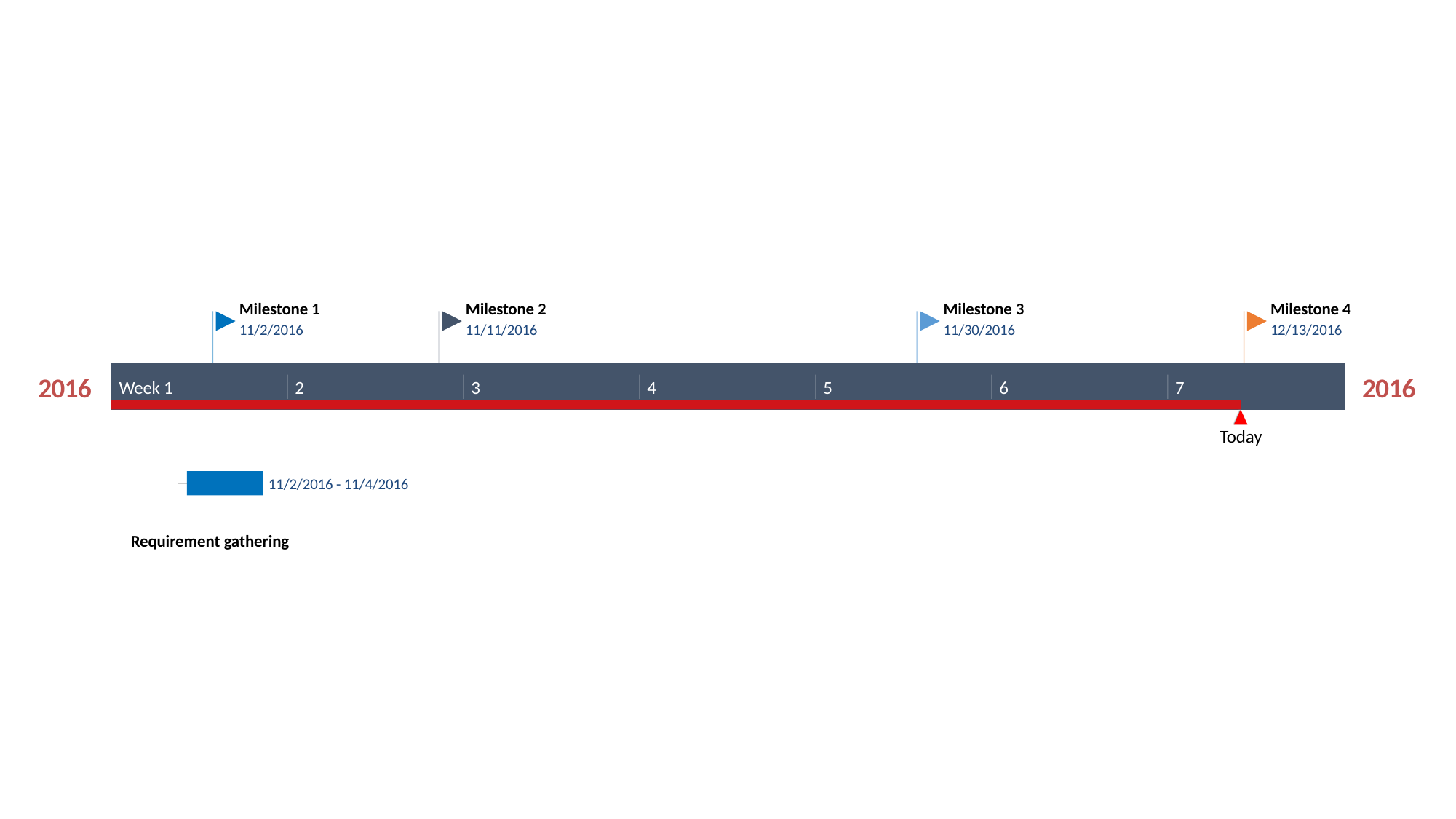

Milestone 1
Milestone 2
Milestone 3
Milestone 4

11/2/2016
11/11/2016
11/30/2016
12/13/2016

2016
2016
Week 1
2
3
4
5
6
7

Today
3 days

11/2/2016 - 11/4/2016

Requirement gathering